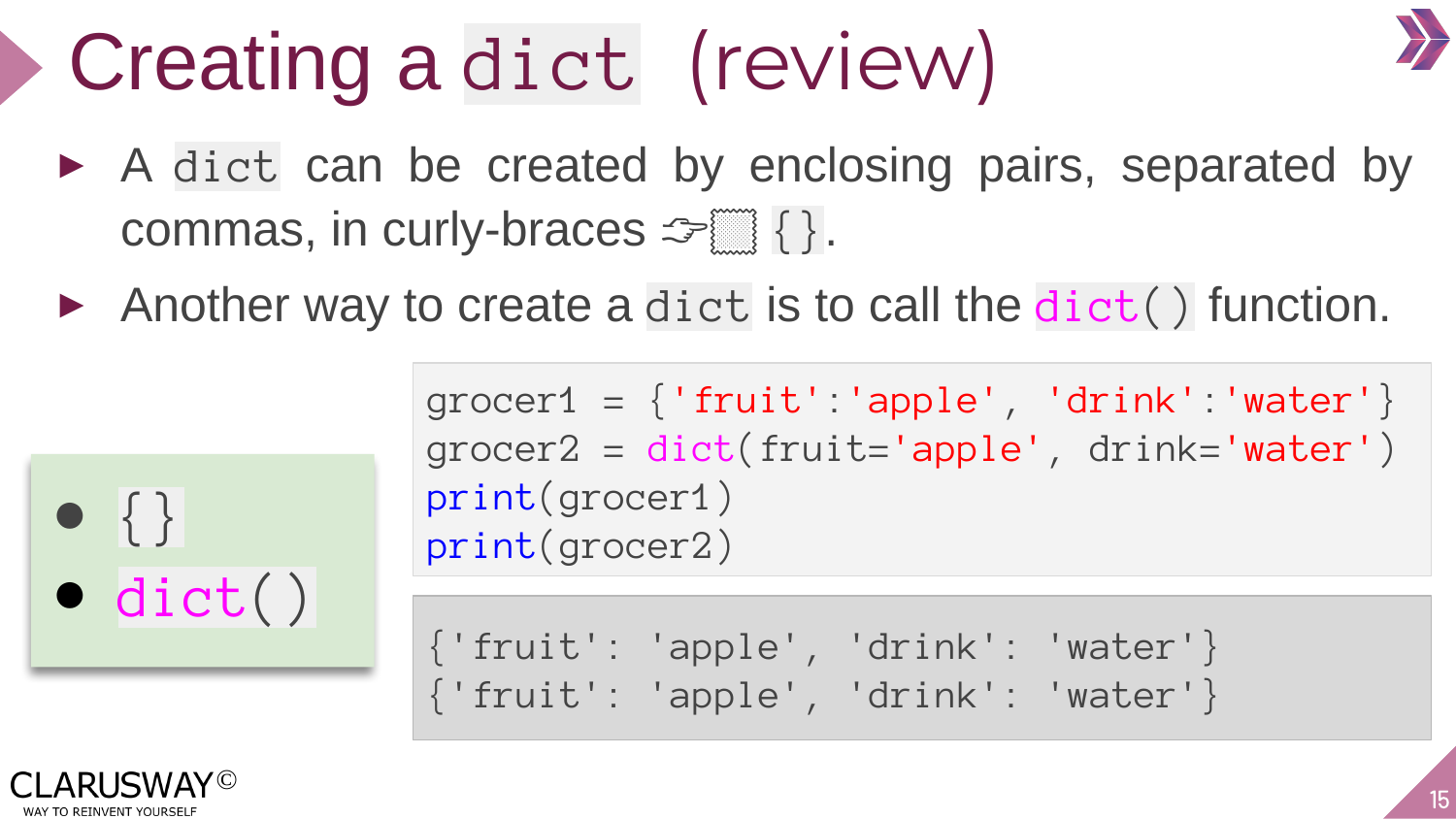

# Creating a dict (review)
A dict can be created by enclosing pairs, separated by commas, in curly-braces 👉🏻 {}.
Another way to create a dict is to call the dict() function.
grocer1 = {'fruit':'apple', 'drink':'water'}
grocer2 = dict(fruit='apple', drink='water')
print(grocer1)
print(grocer2)
{}
dict()

{'fruit': 'apple', 'drink': 'water'}
{'fruit': 'apple', 'drink': 'water'}
15